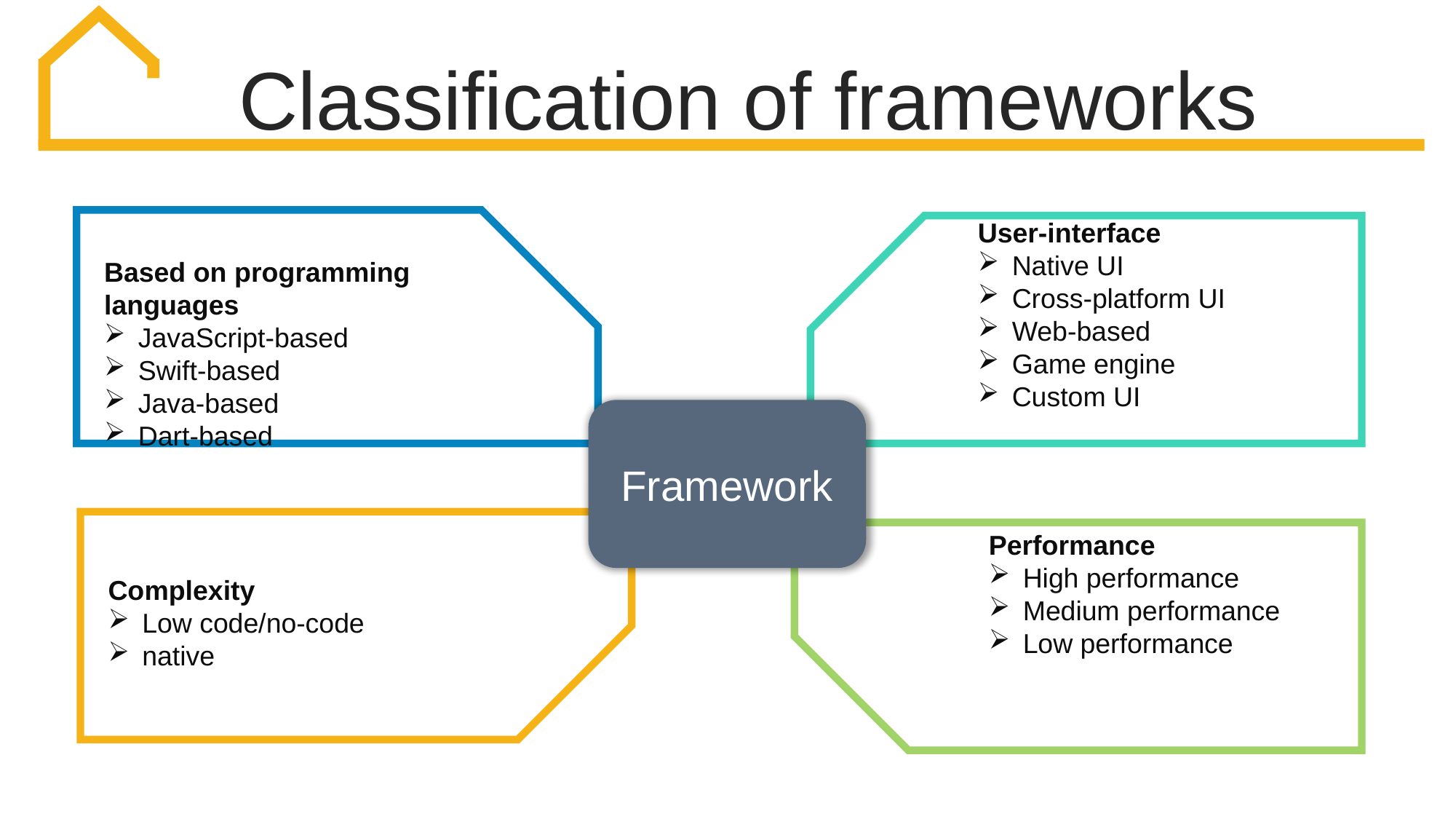

Classification of frameworks
User-interface
Native UI
Cross-platform UI
Web-based
Game engine
Custom UI

Based on programming languages
JavaScript-based
Swift-based
Java-based
Dart-based
Framework

Performance
High performance
Medium performance
Low performance
Complexity
Low code/no-code
native